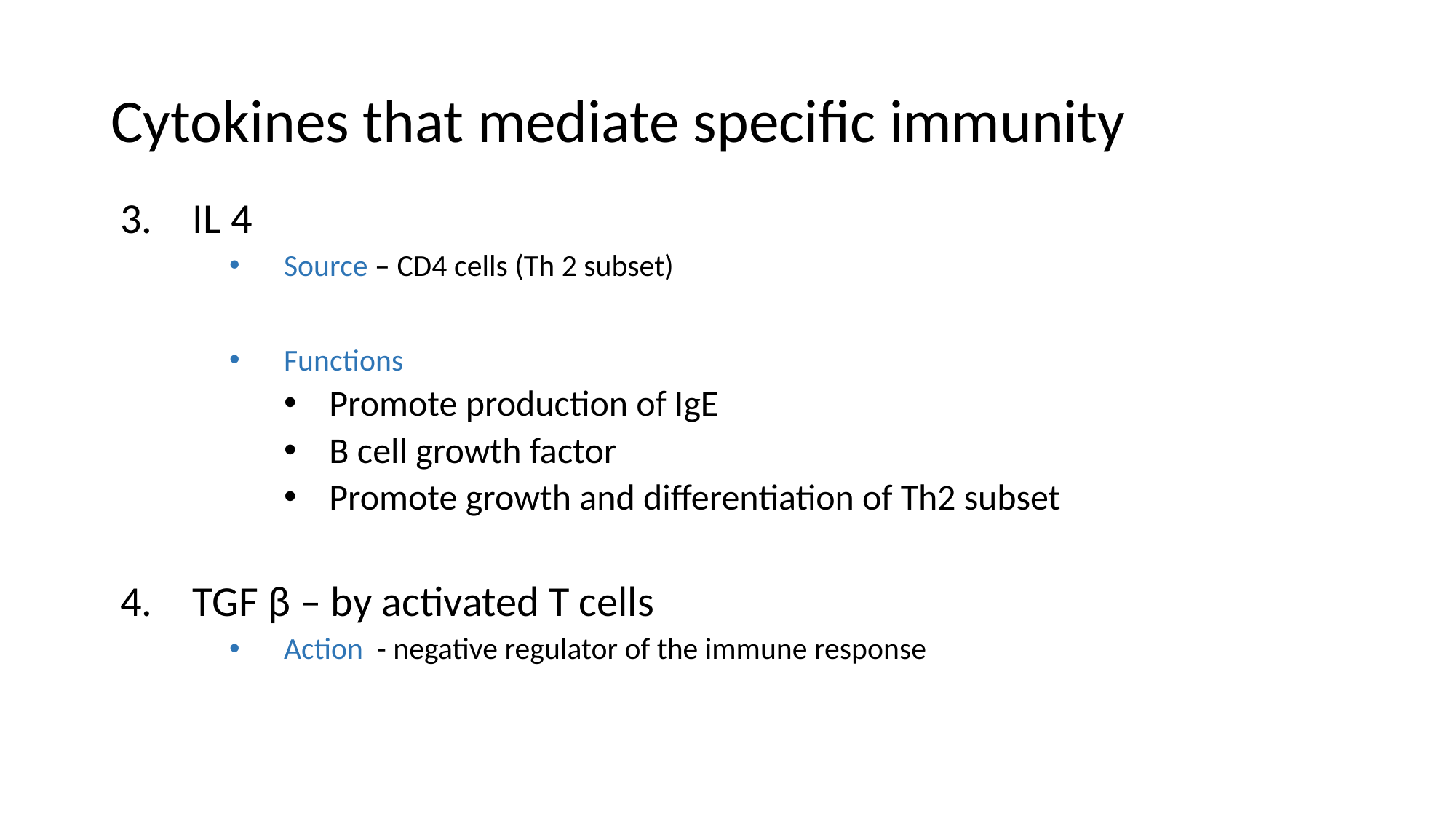

# Cytokines that mediate specific immunity
IL 4
Source – CD4 cells (Th 2 subset)

Functions
Promote production of IgE
B cell growth factor
Promote growth and differentiation of Th2 subset

TGF β – by activated T cells
Action  - negative regulator of the immune response